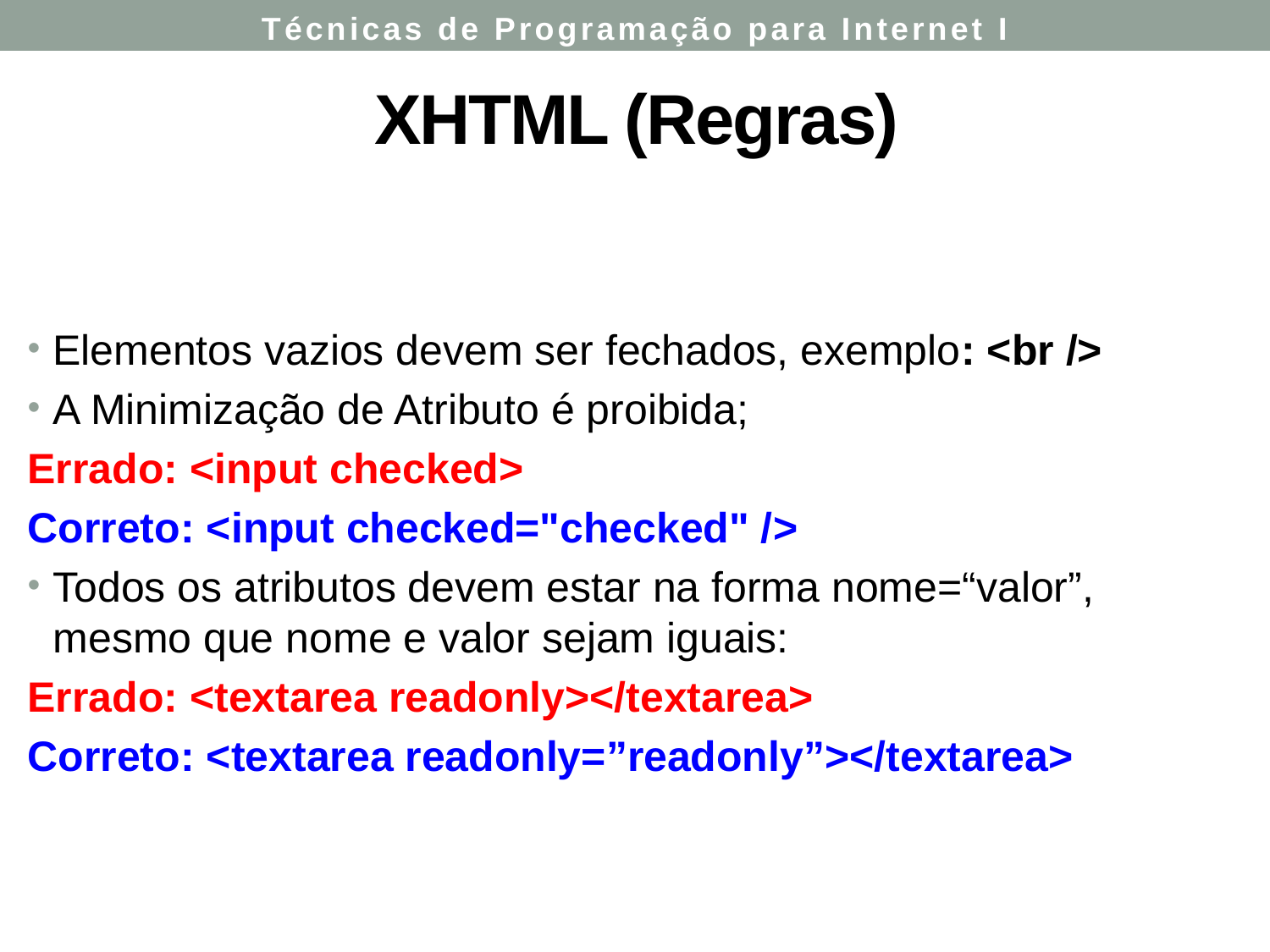

Técnicas de Programação para Internet I
# XHTML (Regras)
Elementos vazios devem ser fechados, exemplo: <br />
A Minimização de Atributo é proibida;
Errado: <input checked>
Correto: <input checked="checked" />
Todos os atributos devem estar na forma nome=“valor”, mesmo que nome e valor sejam iguais:
Errado: <textarea readonly></textarea>
Correto: <textarea readonly=”readonly”></textarea>